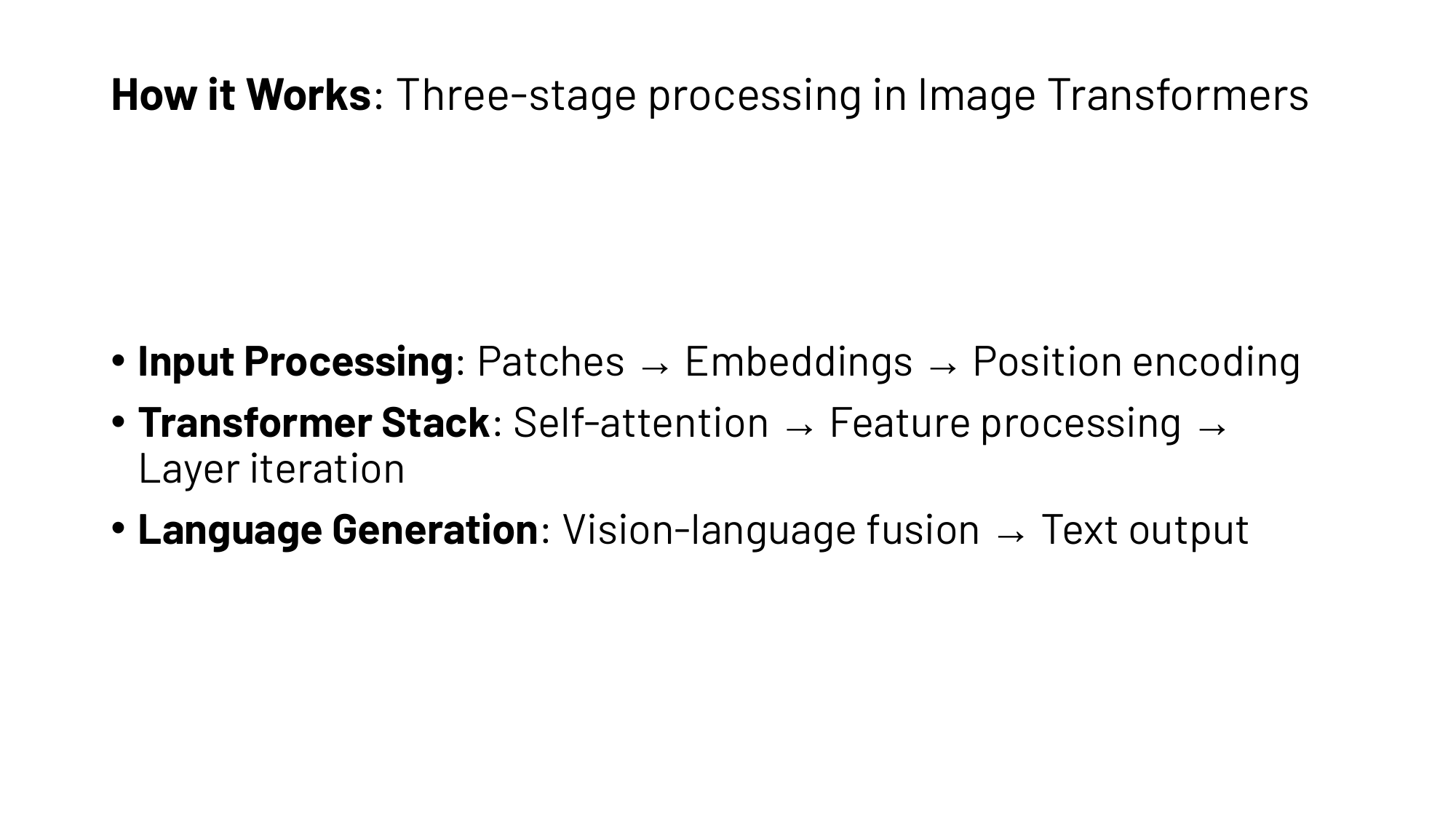

# How it Works: Three-stage processing in Image Transformers
Input Processing: Patches → Embeddings → Position encoding
Transformer Stack: Self-attention → Feature processing → Layer iteration
Language Generation: Vision-language fusion → Text output